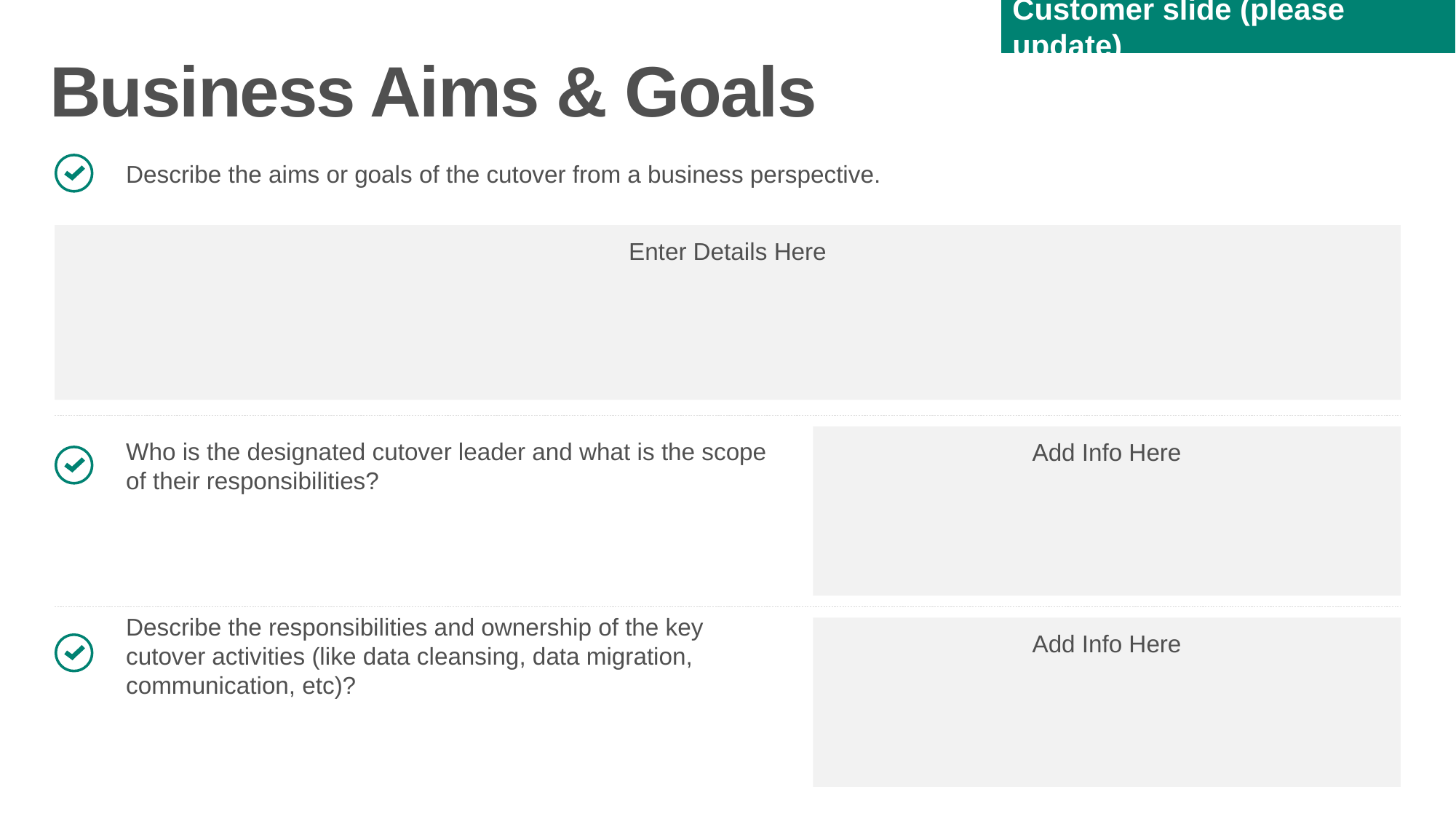

Customer slide (please update)
# Business Aims & Goals
Describe the aims or goals of the cutover from a business perspective.

Enter Details Here
Add Info Here
Who is the designated cutover leader and what is the scope of their responsibilities?

Add Info Here
Describe the responsibilities and ownership of the key cutover activities (like data cleansing, data migration, communication, etc)?